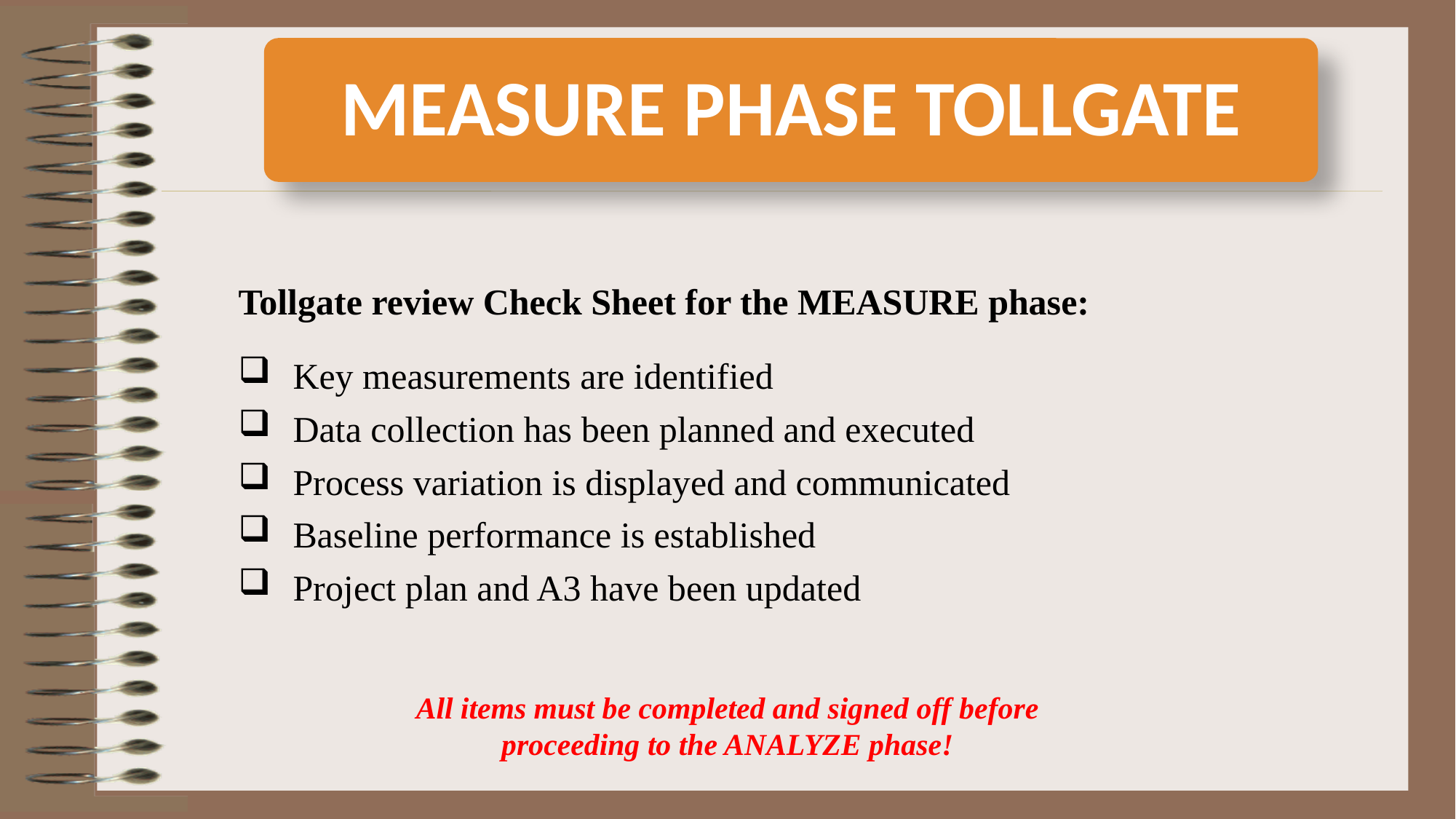

MEASURE PHASE TOLLGATE
Tollgate review Check Sheet for the MEASURE phase:

Key measurements are identified
Data collection has been planned and executed
Process variation is displayed and communicated
Baseline performance is established
Project plan and A3 have been updated
All items must be completed and signed off before proceeding to the ANALYZE phase!